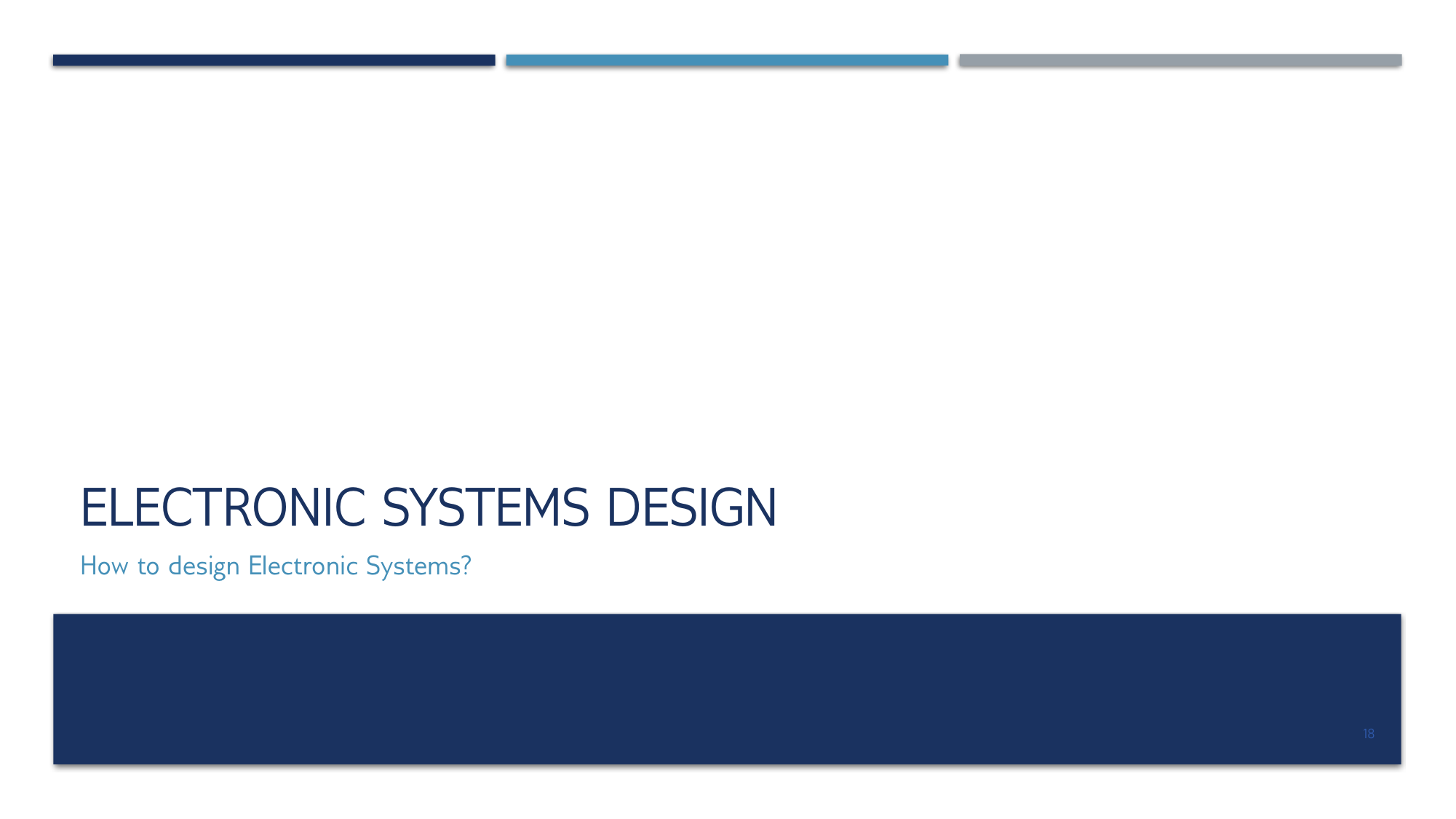

# Electronic Systems DESIGN
How to design Electronic Systems?
18